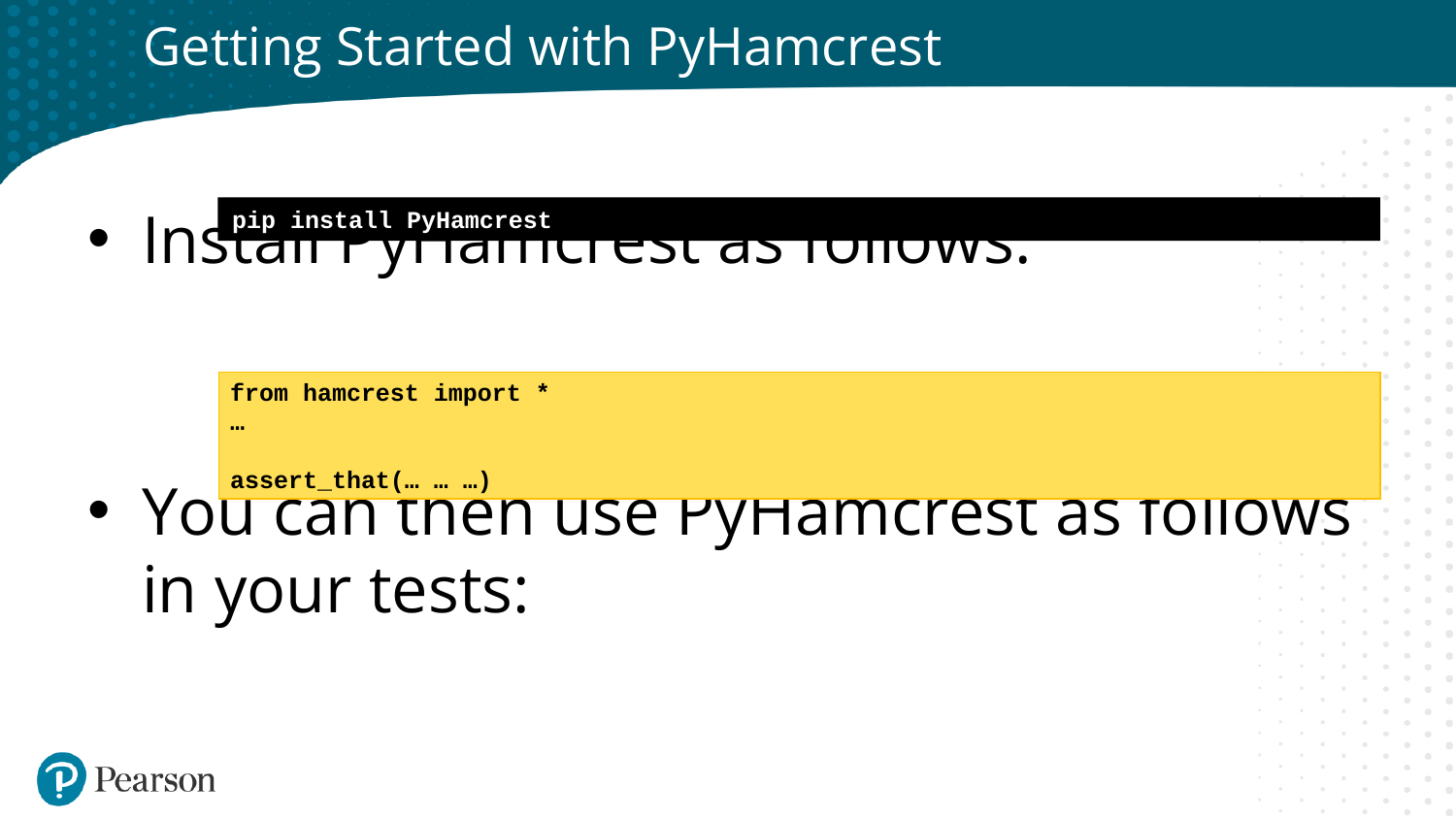

# Getting Started with PyHamcrest
Install PyHamcrest as follows:

You can then use PyHamcrest as follows in your tests:
pip install PyHamcrest
from hamcrest import *
…

assert_that(… … …)